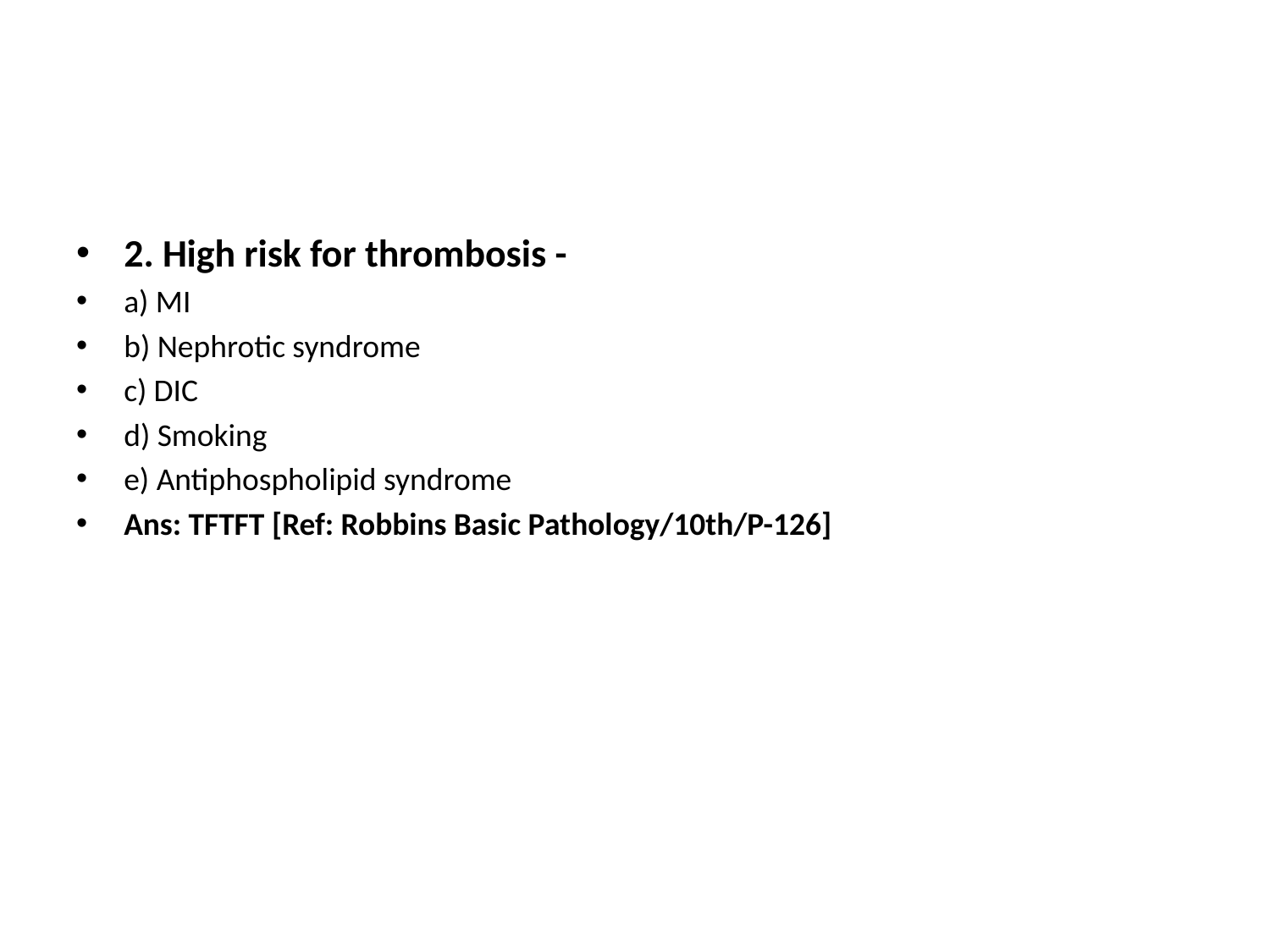

2. High risk for thrombosis -
a) MI
b) Nephrotic syndrome
c) DIC
d) Smoking
e) Antiphospholipid syndrome
Ans: TFTFT [Ref: Robbins Basic Pathology/10th/P-126]